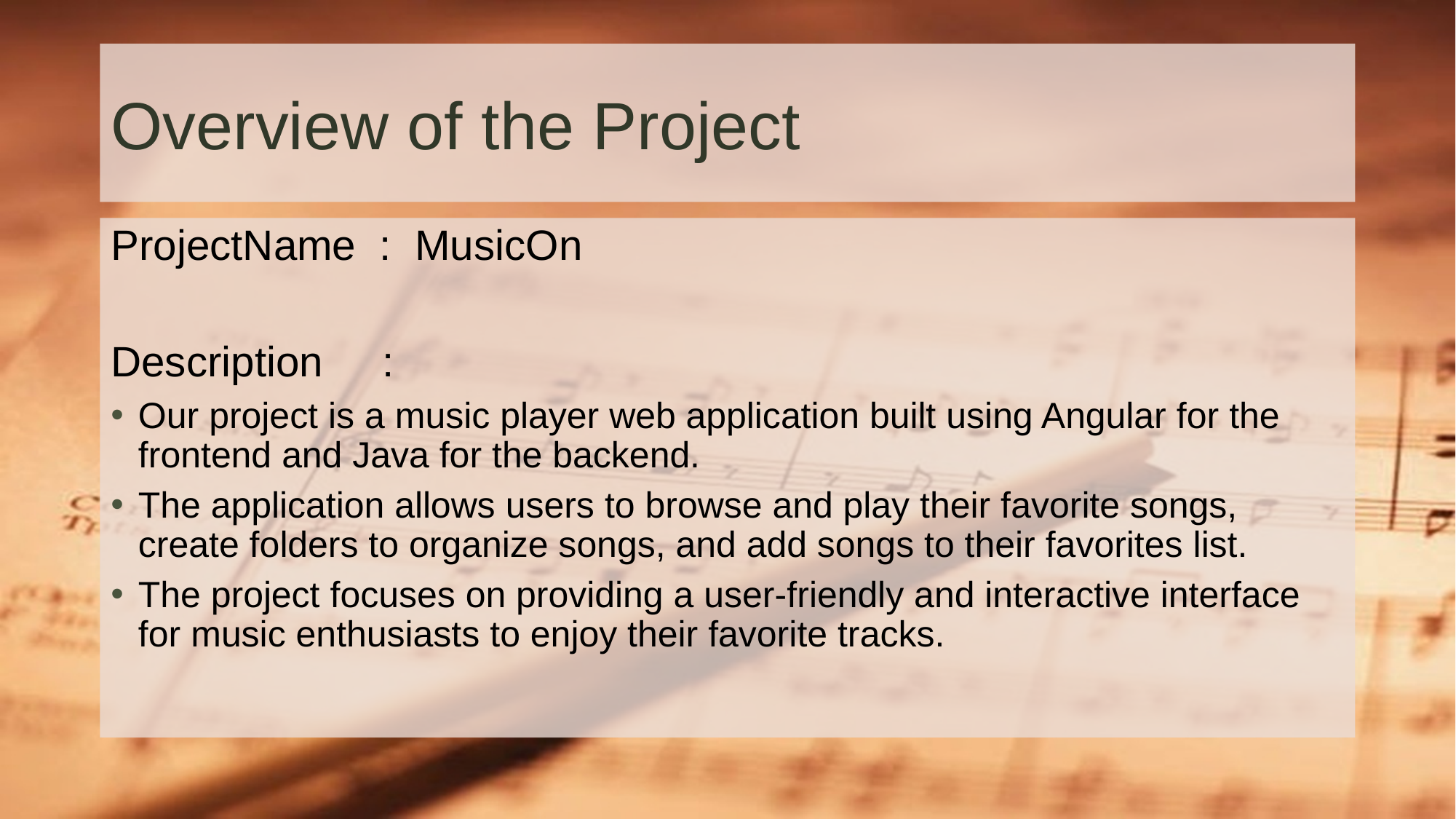

# Overview of the Project
ProjectName  :  MusicOn

Description     :
Our project is a music player web application built using Angular for the frontend and Java for the backend.
The application allows users to browse and play their favorite songs, create folders to organize songs, and add songs to their favorites list.
The project focuses on providing a user-friendly and interactive interface for music enthusiasts to enjoy their favorite tracks.